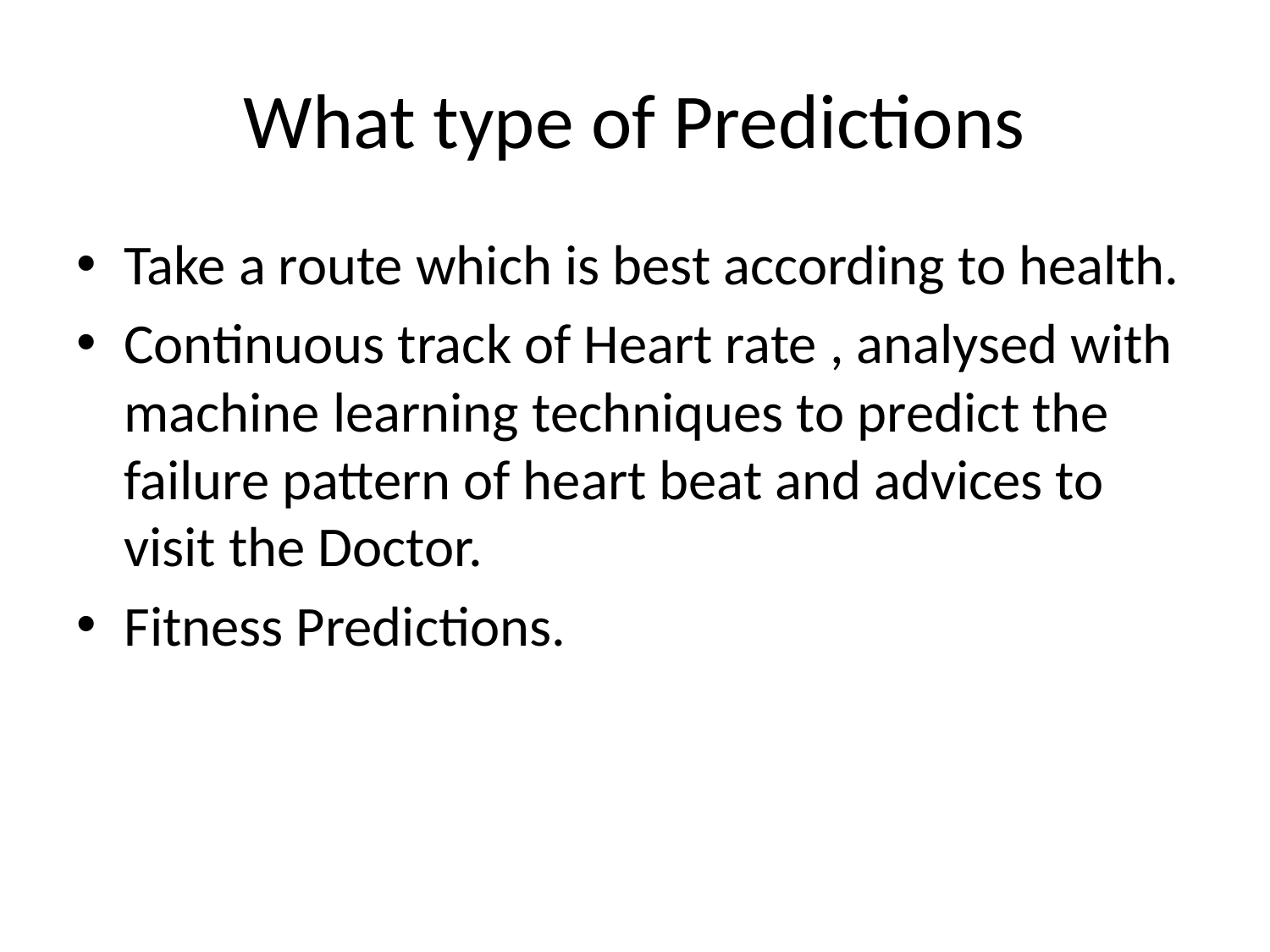

# What type of Predictions
Take a route which is best according to health.
Continuous track of Heart rate , analysed with machine learning techniques to predict the failure pattern of heart beat and advices to visit the Doctor.
Fitness Predictions.